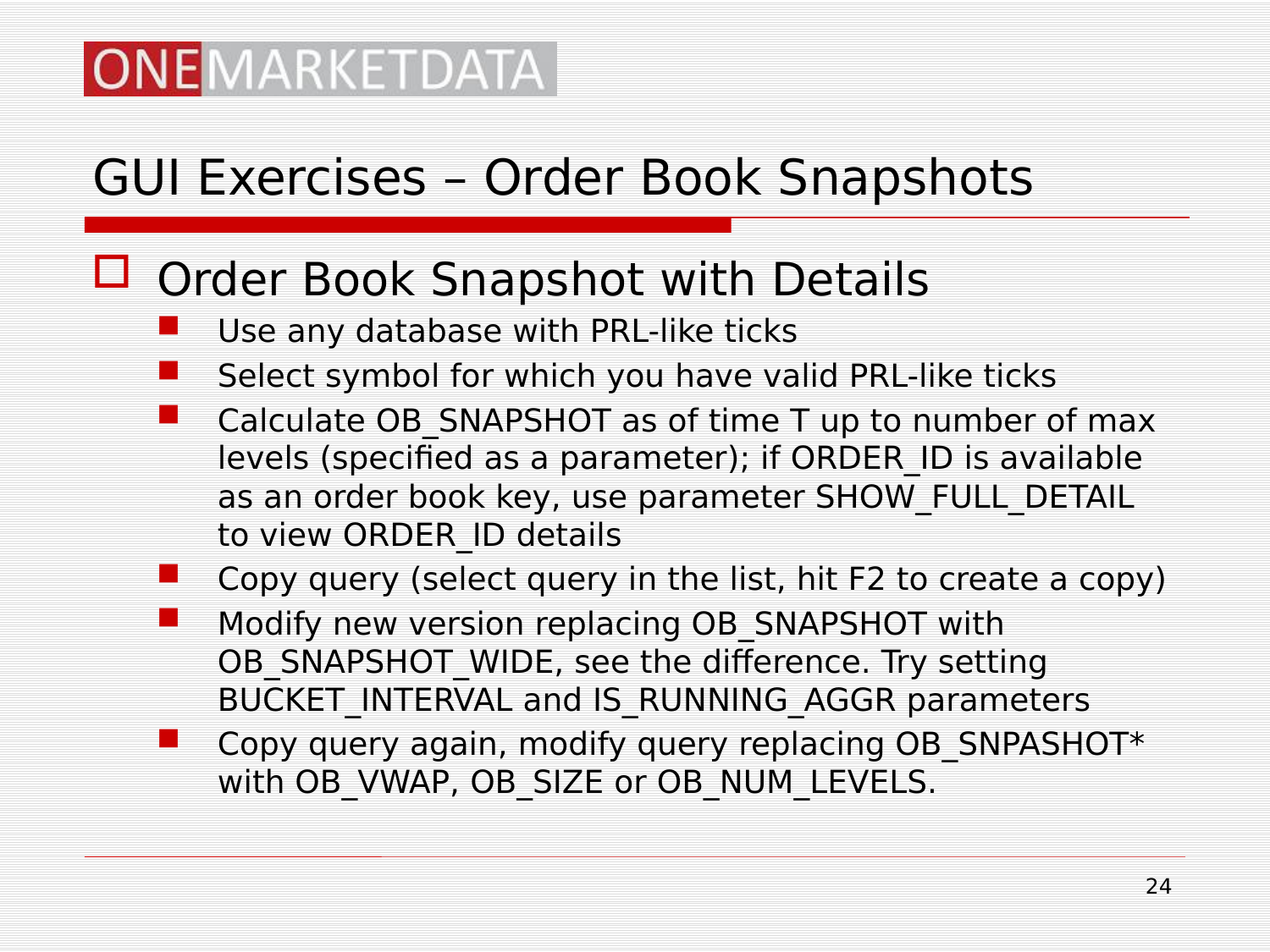

# GUI Exercises – Order Book Snapshots
Order Book Snapshot with Details
Use any database with PRL-like ticks
Select symbol for which you have valid PRL-like ticks
Calculate OB_SNAPSHOT as of time T up to number of max levels (specified as a parameter); if ORDER_ID is available as an order book key, use parameter SHOW_FULL_DETAIL to view ORDER_ID details
Copy query (select query in the list, hit F2 to create a copy)
Modify new version replacing OB_SNAPSHOT with OB_SNAPSHOT_WIDE, see the difference. Try setting BUCKET_INTERVAL and IS_RUNNING_AGGR parameters
Copy query again, modify query replacing OB_SNPASHOT* with OB_VWAP, OB_SIZE or OB_NUM_LEVELS.
24